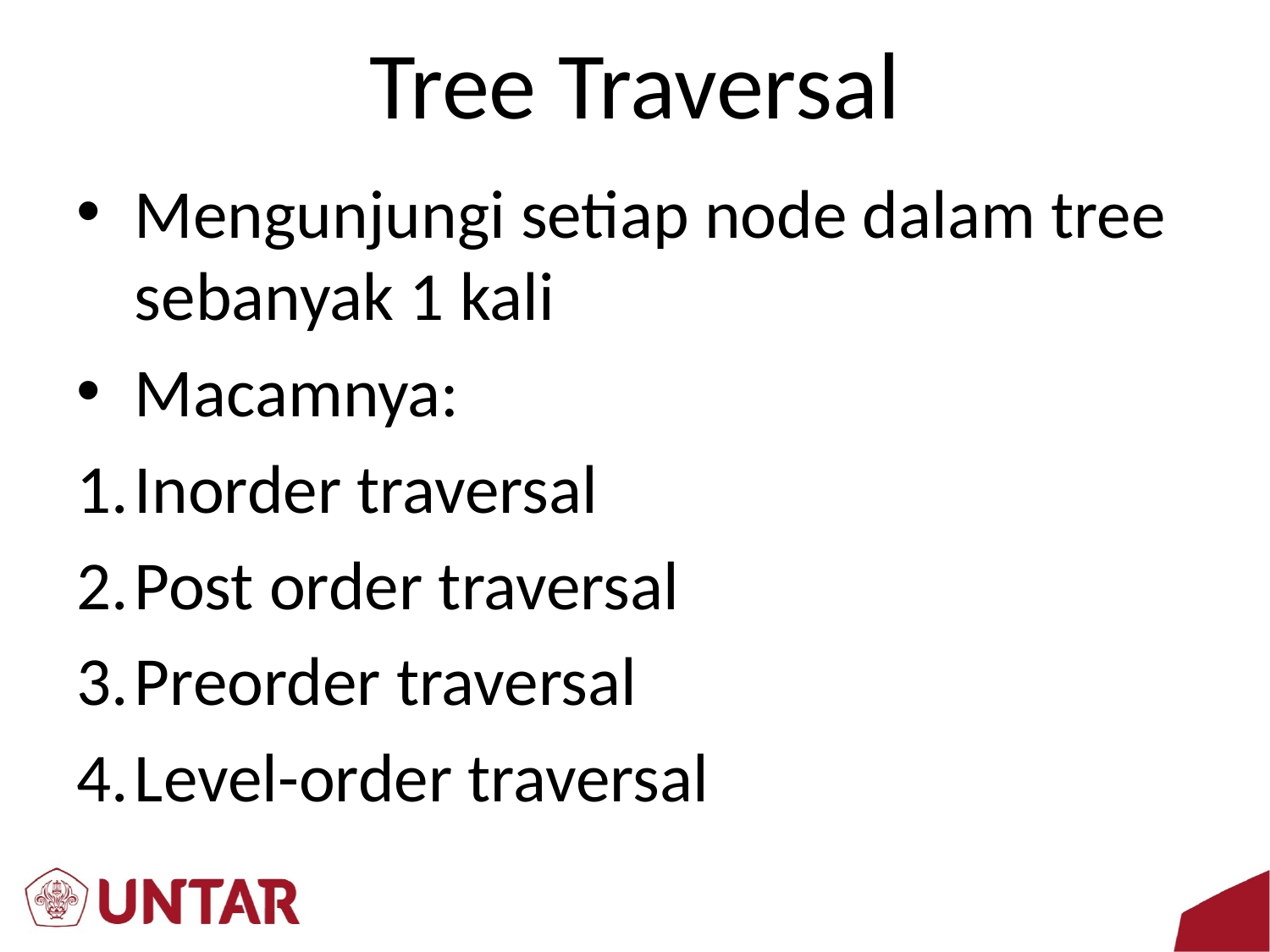

# Tree Traversal
Mengunjungi setiap node dalam tree sebanyak 1 kali
Macamnya:
Inorder traversal
Post order traversal
Preorder traversal
Level-order traversal